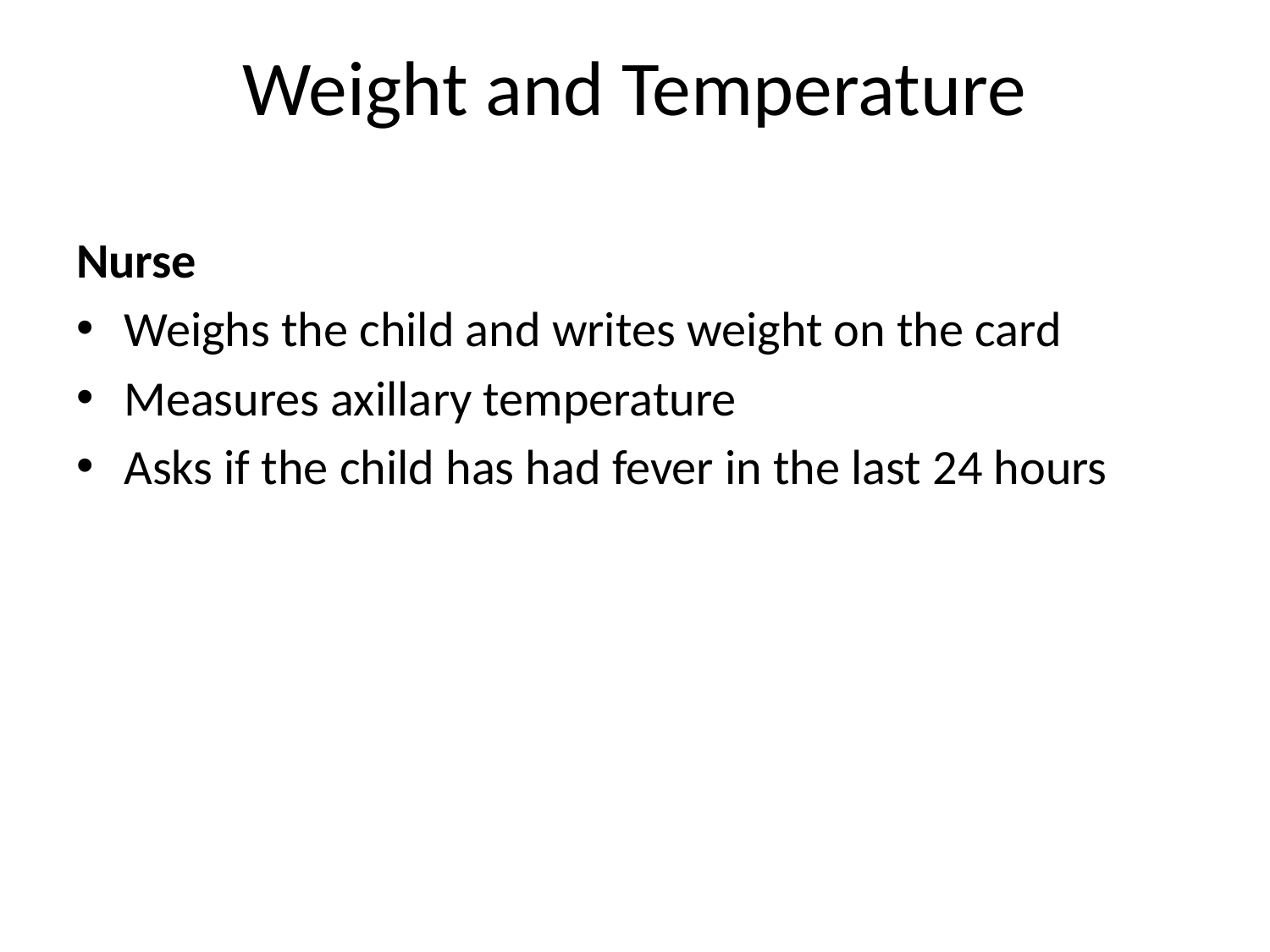

# Weight and Temperature
Nurse
Weighs the child and writes weight on the card
Measures axillary temperature
Asks if the child has had fever in the last 24 hours